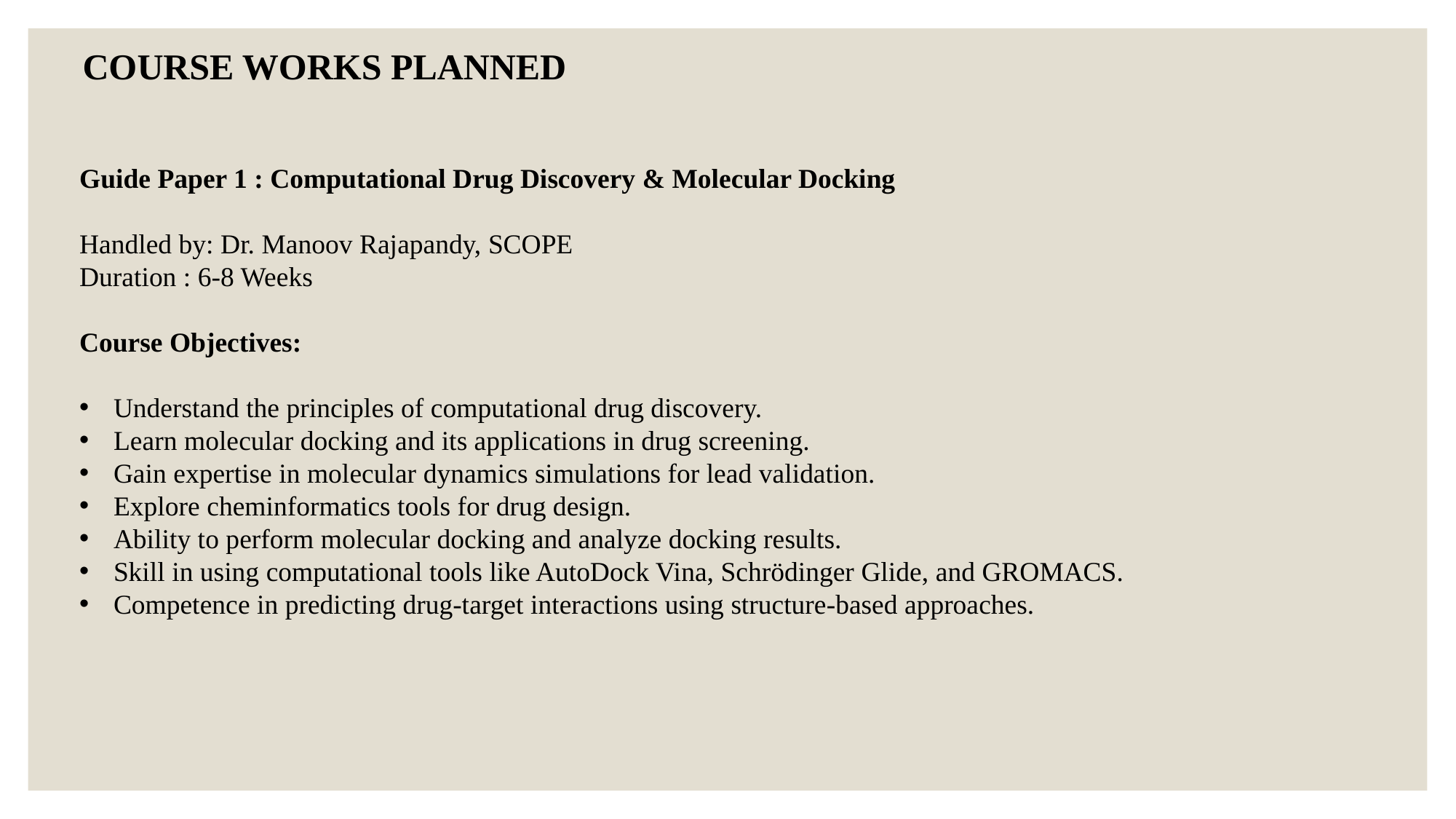

COURSE WORKS PLANNED
Guide Paper 1 : Computational Drug Discovery & Molecular Docking

Handled by: Dr. Manoov Rajapandy, SCOPE
Duration : 6-8 Weeks

Course Objectives:

Understand the principles of computational drug discovery.
Learn molecular docking and its applications in drug screening.
Gain expertise in molecular dynamics simulations for lead validation.
Explore cheminformatics tools for drug design.
Ability to perform molecular docking and analyze docking results.
Skill in using computational tools like AutoDock Vina, Schrödinger Glide, and GROMACS.
Competence in predicting drug-target interactions using structure-based approaches.